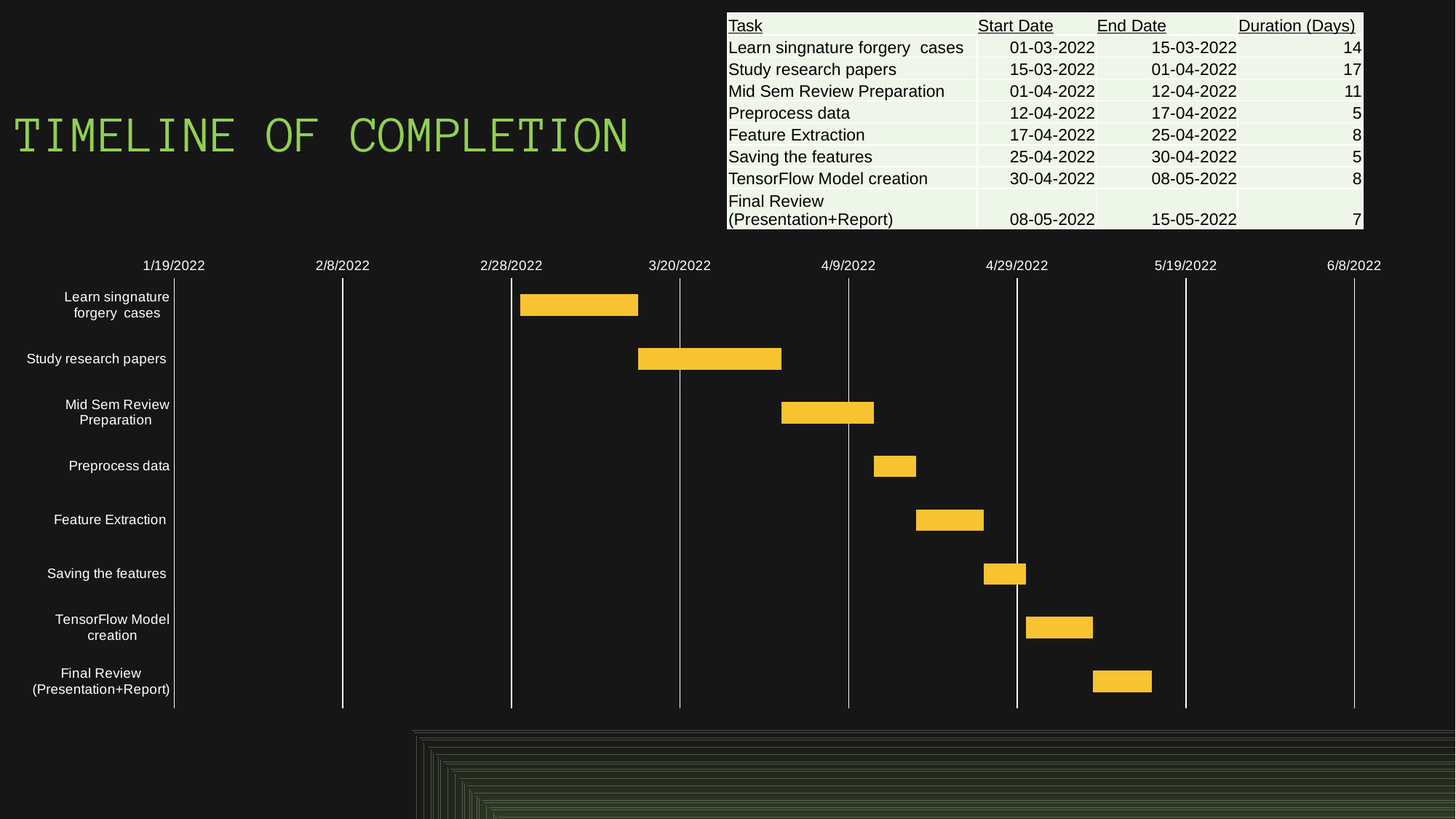

| Task | Start Date | End Date | Duration (Days) |
| --- | --- | --- | --- |
| Learn singnature forgery cases | 01-03-2022 | 15-03-2022 | 14 |
| Study research papers | 15-03-2022 | 01-04-2022 | 17 |
| Mid Sem Review Preparation | 01-04-2022 | 12-04-2022 | 11 |
| Preprocess data | 12-04-2022 | 17-04-2022 | 5 |
| Feature Extraction | 17-04-2022 | 25-04-2022 | 8 |
| Saving the features | 25-04-2022 | 30-04-2022 | 5 |
| TensorFlow Model creation | 30-04-2022 | 08-05-2022 | 8 |
| Final Review (Presentation+Report) | 08-05-2022 | 15-05-2022 | 7 |
# TIMELINE OF COMPLETION

### Chart

| Category | Start Date | Duration (Days) |
|---|---|---|
| Learn singnature forgery  cases | 44621.0 | 14.0 |
| Study research papers  | 44635.0 | 17.0 |
| Mid Sem Review Preparation  | 44652.0 | 11.0 |
| Preprocess data | 44663.0 | 5.0 |
| Feature Extraction  | 44668.0 | 8.0 |
| Saving the features  | 44676.0 | 5.0 |
| TensorFlow Model creation | 44681.0 | 8.0 |
| Final Review (Presentation+Report) | 44689.0 | 7.0 |